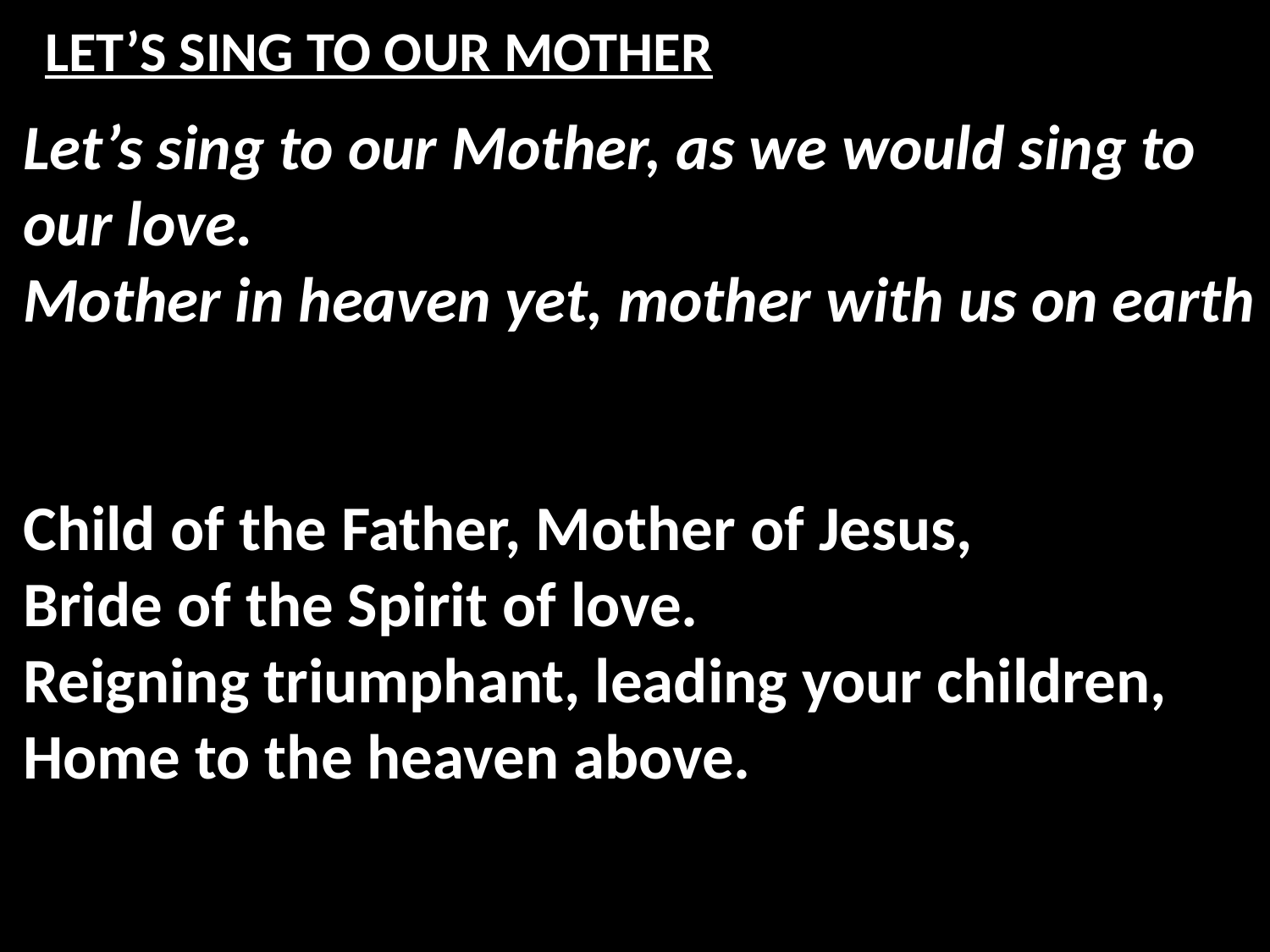

# LET’S SING TO OUR MOTHER
Let’s sing to our Mother, as we would sing to our love.
Mother in heaven yet, mother with us on earth

Child of the Father, Mother of Jesus,
Bride of the Spirit of love.
Reigning triumphant, leading your children,
Home to the heaven above.